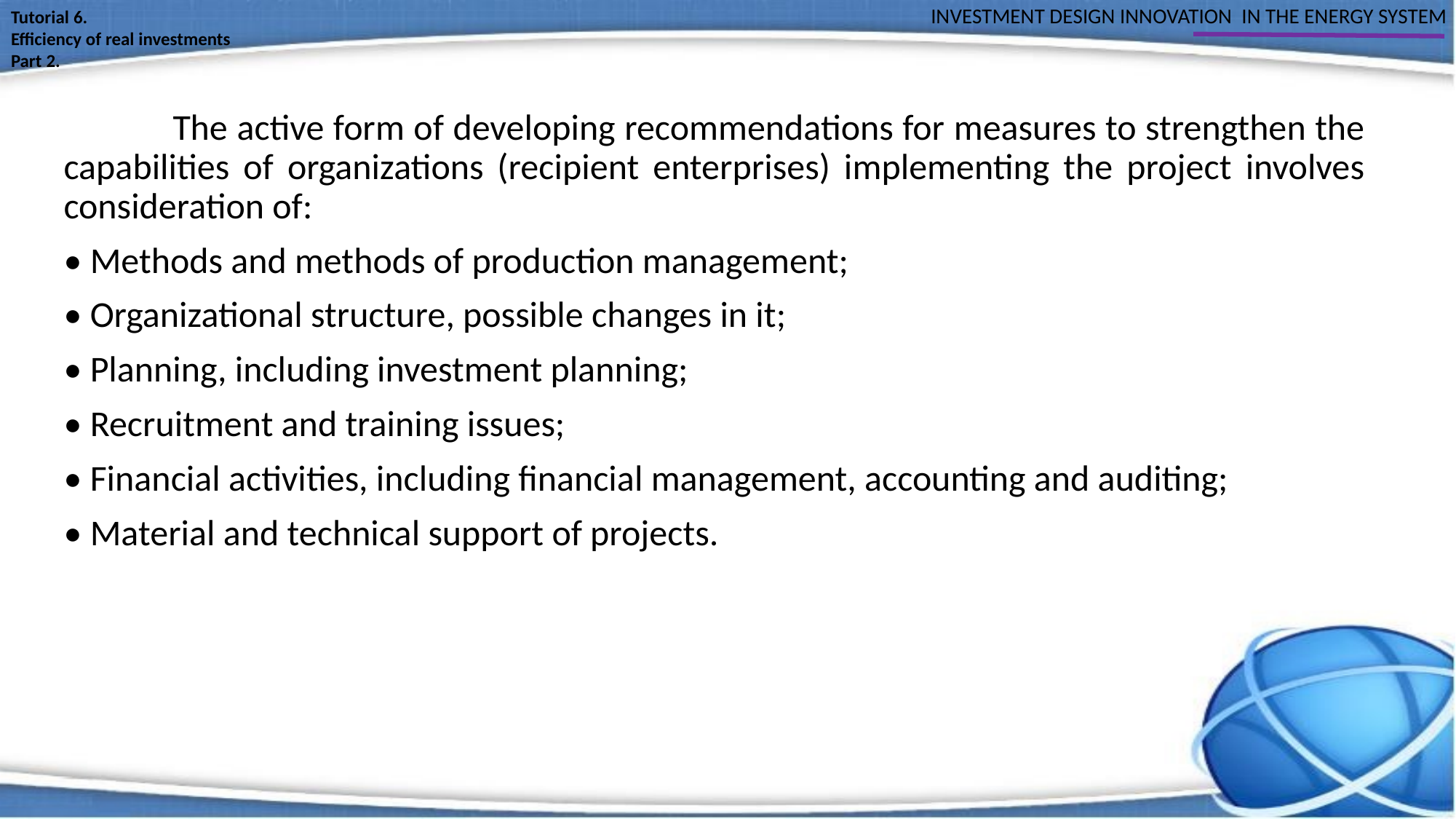

INVESTMENT DESIGN INNOVATION  IN THE ENERGY SYSTEM
Tutorial 6.
Efficiency of real investments
Part 2.
	The active form of developing recommendations for measures to strengthen the capabilities of organizations (recipient enterprises) implementing the project involves consideration of:
• Methods and methods of production management;
• Organizational structure, possible changes in it;
• Planning, including investment planning;
• Recruitment and training issues;
• Financial activities, including financial management, accounting and auditing;
• Material and technical support of projects.